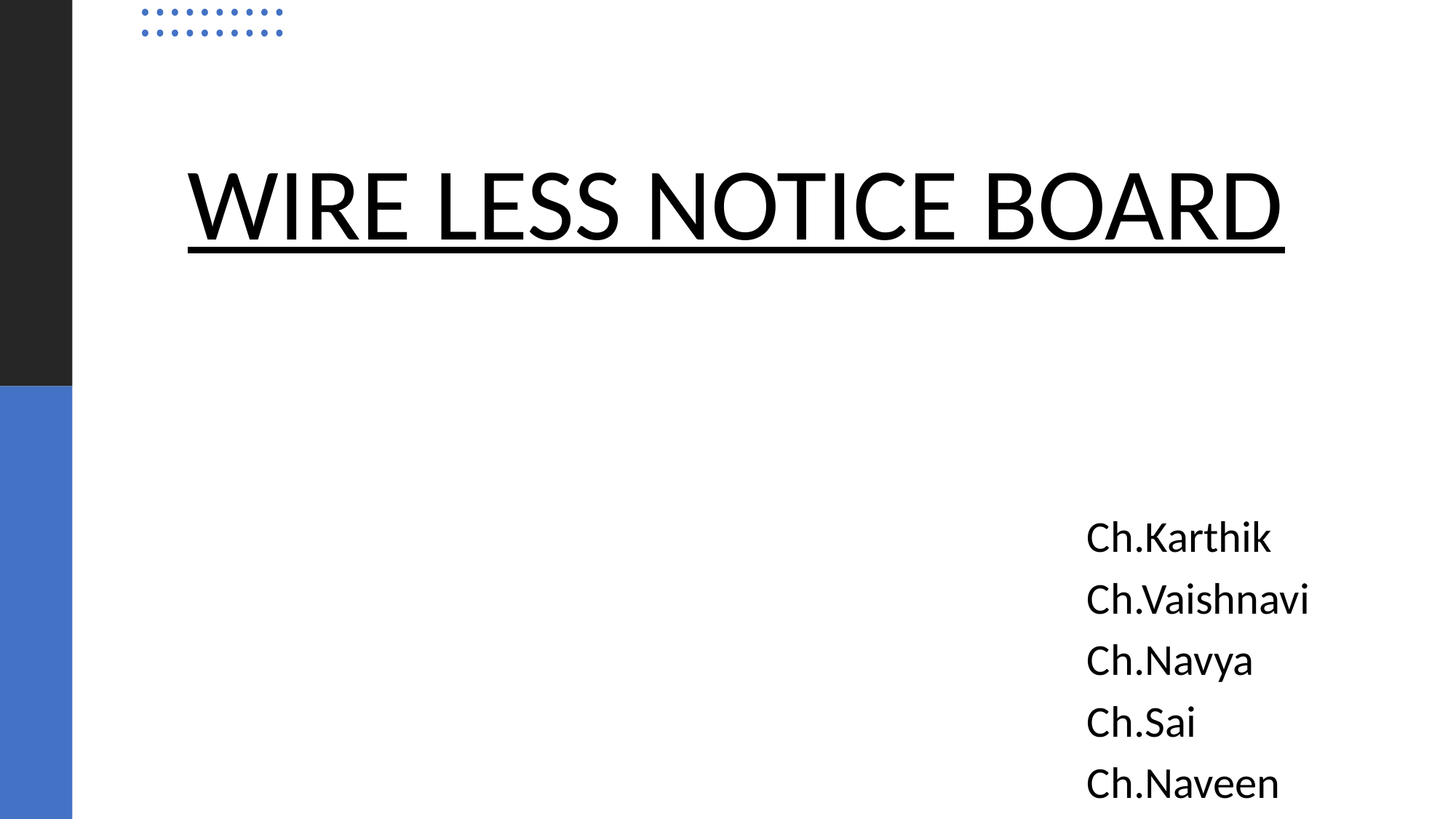

# WIRE LESS NOTICE BOARD

Ch.Karthik
Ch.Vaishnavi
Ch.Navya
Ch.Sai
Ch.Naveen